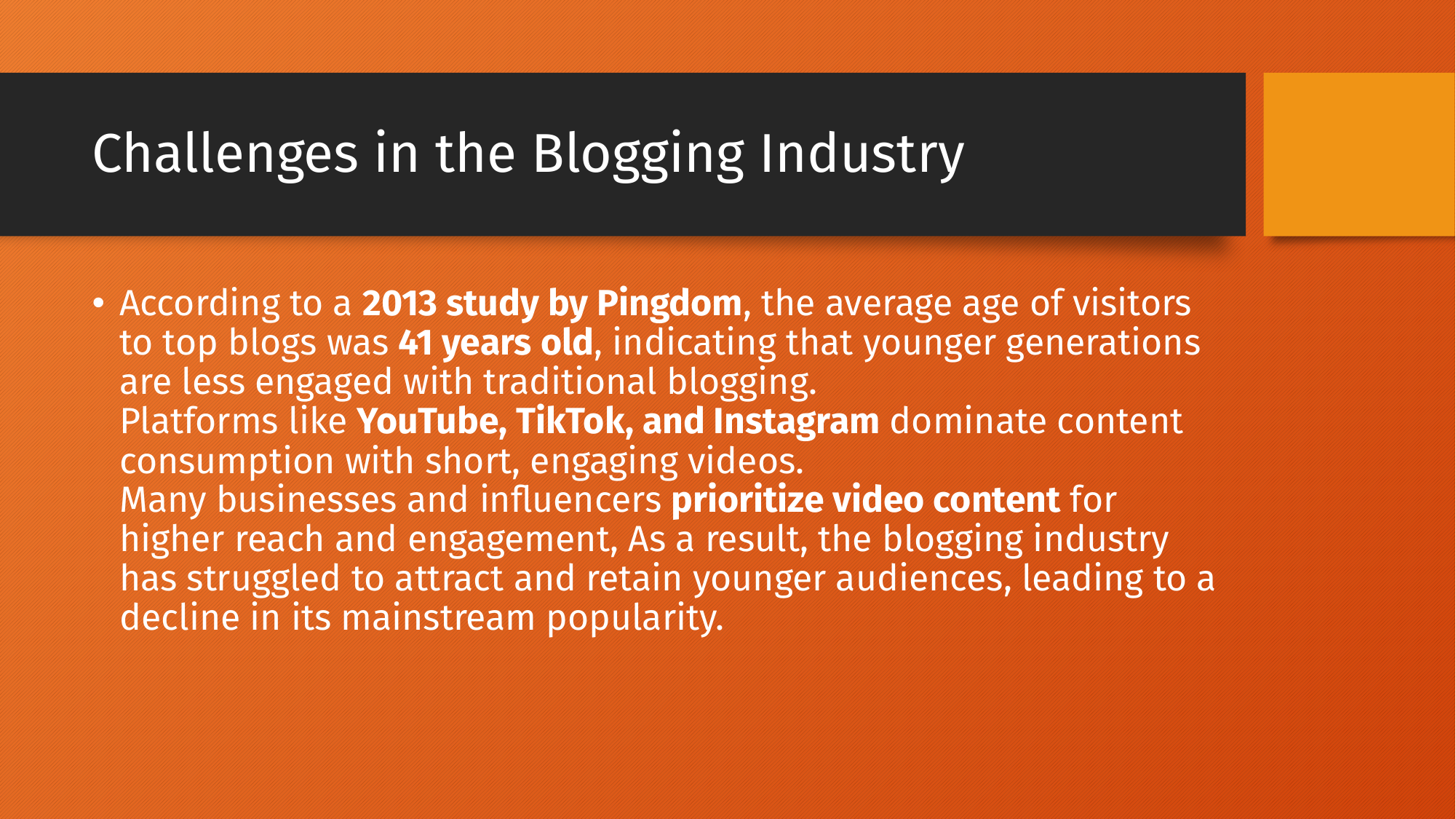

# Challenges in the Blogging Industry
According to a 2013 study by Pingdom, the average age of visitors to top blogs was 41 years old, indicating that younger generations are less engaged with traditional blogging.
Platforms like YouTube, TikTok, and Instagram dominate content consumption with short, engaging videos.
Many businesses and influencers prioritize video content for higher reach and engagement, As a result, the blogging industry has struggled to attract and retain younger audiences, leading to a decline in its mainstream popularity.